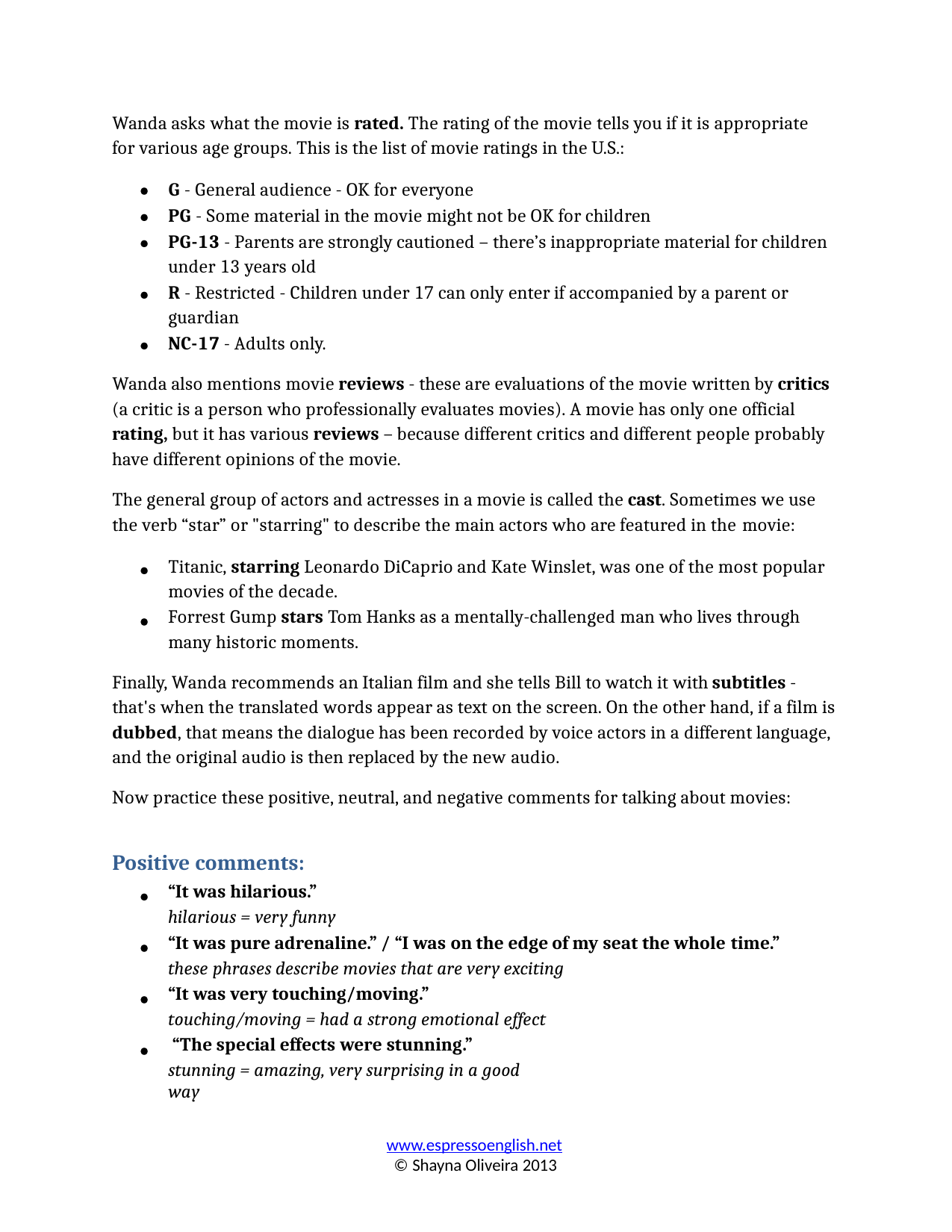

Wanda asks what the movie is rated. The rating of the movie tells you if it is appropriate  for various age groups. This is the list of movie ratings in the U.S.:
G - General audience - OK for everyone
PG - Some material in the movie might not be OK for children
PG-13 - Parents are strongly cautioned – there’s inappropriate material for children  under 13 years old
R - Restricted - Children under 17 can only enter if accompanied by a parent or  guardian
NC-17 - Adults only.
Wanda also mentions movie reviews - these are evaluations of the movie written by critics  (a critic is a person who professionally evaluates movies). A movie has only one official  rating, but it has various reviews – because different critics and different people probably  have different opinions of the movie.
The general group of actors and actresses in a movie is called the cast. Sometimes we use  the verb “star” or "starring" to describe the main actors who are featured in the movie:
Titanic, starring Leonardo DiCaprio and Kate Winslet, was one of the most popular  movies of the decade.
Forrest Gump stars Tom Hanks as a mentally-challenged man who lives through  many historic moments.
Finally, Wanda recommends an Italian film and she tells Bill to watch it with subtitles -  that's when the translated words appear as text on the screen. On the other hand, if a film is  dubbed, that means the dialogue has been recorded by voice actors in a different language,  and the original audio is then replaced by the new audio.
Now practice these positive, neutral, and negative comments for talking about movies:

Positive comments:
“It was hilarious.”
hilarious = very funny
“It was pure adrenaline.” / “I was on the edge of my seat the whole time.”
these phrases describe movies that are very exciting
“It was very touching/moving.”  touching/moving = had a strong emotional effect  “The special effects were stunning.”
stunning = amazing, very surprising in a good way

www.espressoenglish.net
© Shayna Oliveira 2013